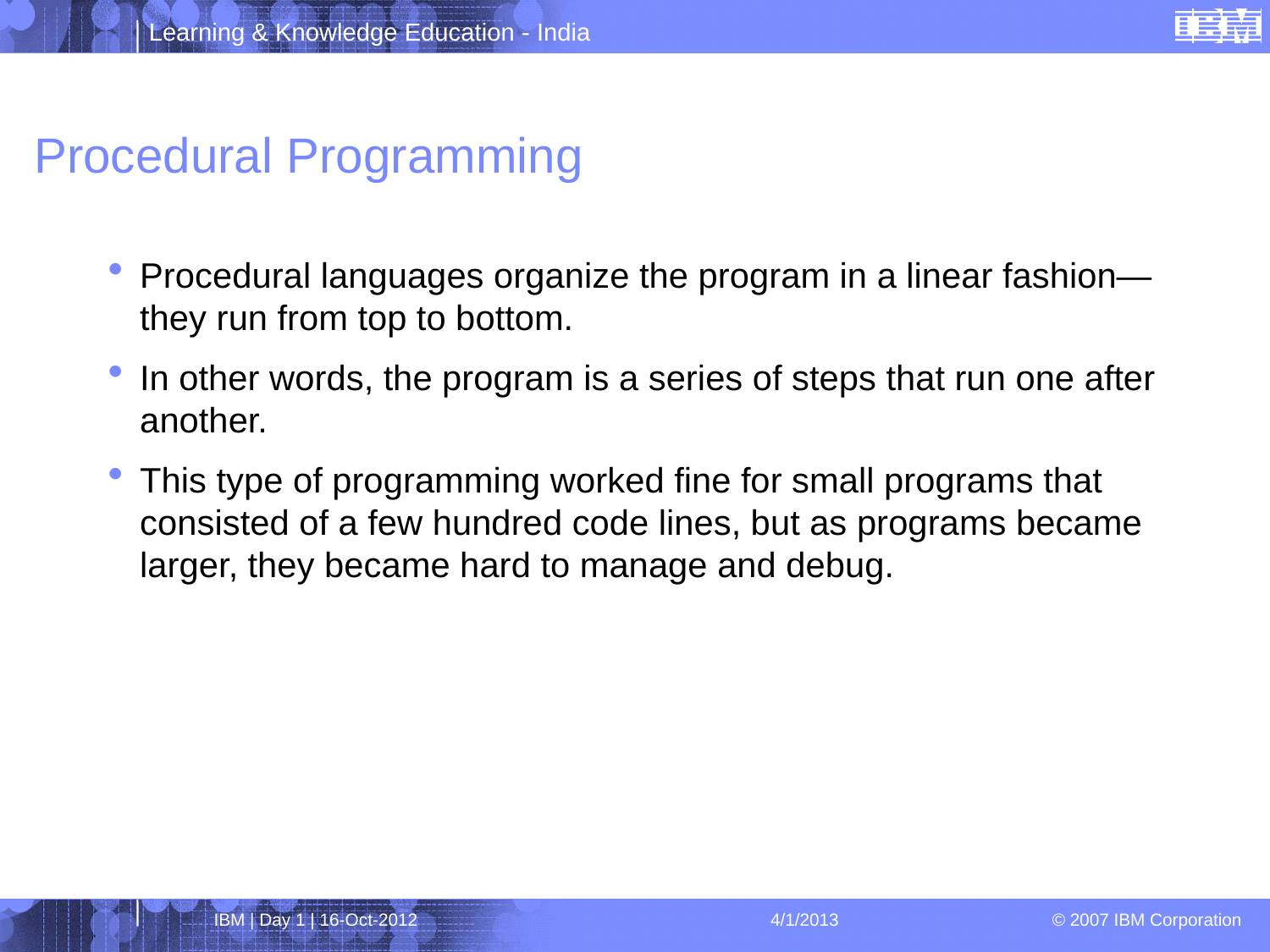

# Procedural Programming
Procedural languages organize the program in a linear fashion—they run from top to bottom.
In other words, the program is a series of steps that run one after another.
This type of programming worked fine for small programs that consisted of a few hundred code lines, but as programs became larger, they became hard to manage and debug.
IBM | Day 1 | 16-Oct-2012
4/1/2013